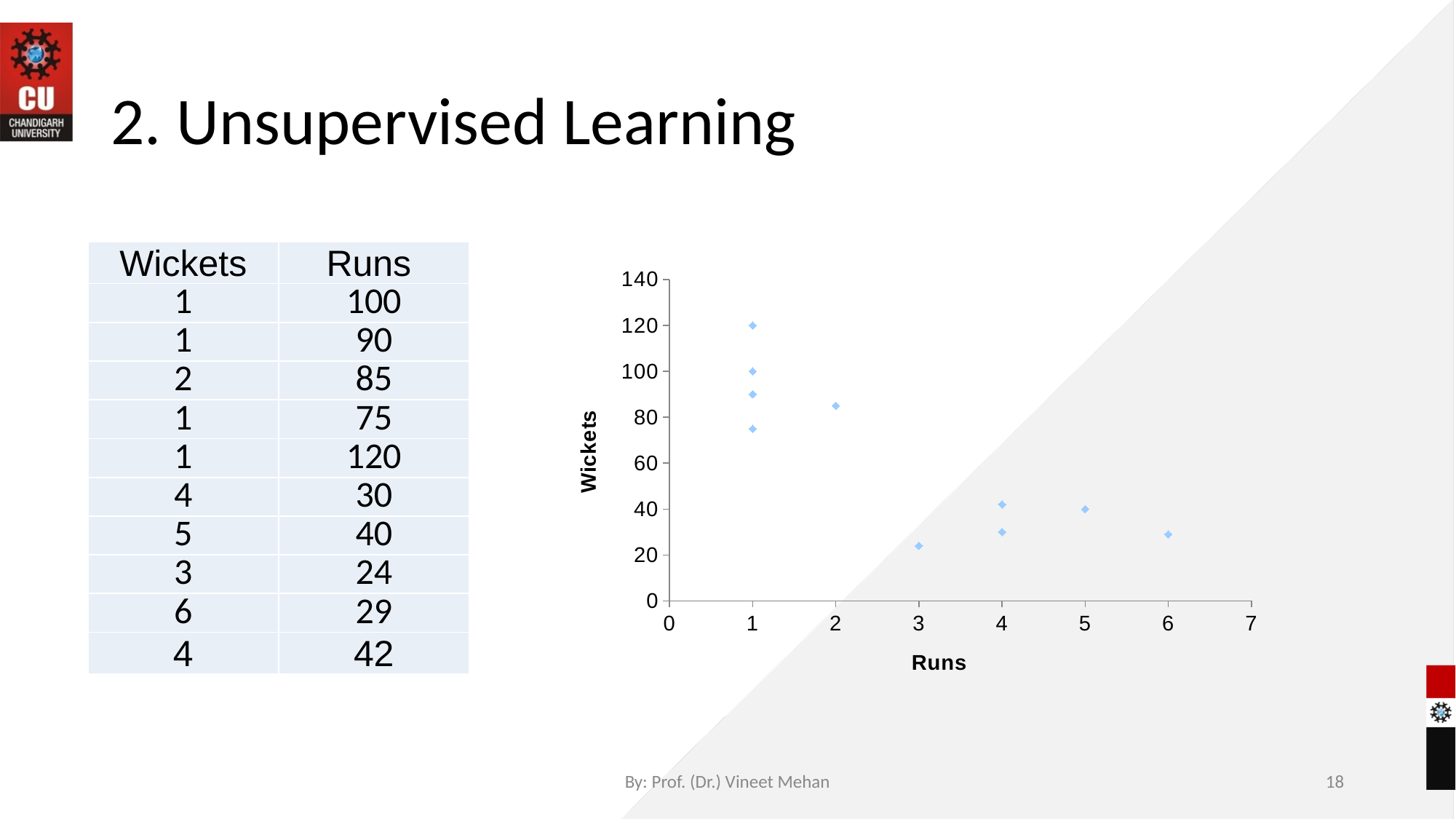

# 2. Unsupervised Learning
| Wickets | Runs |
| --- | --- |
| 1 | 100 |
| 1 | 90 |
| 2 | 85 |
| 1 | 75 |
| 1 | 120 |
| 4 | 30 |
| 5 | 40 |
| 3 | 24 |
| 6 | 29 |
| 4 | 42 |

### Chart

| Category | Runs  |
|---|---|
By: Prof. (Dr.) Vineet Mehan
18